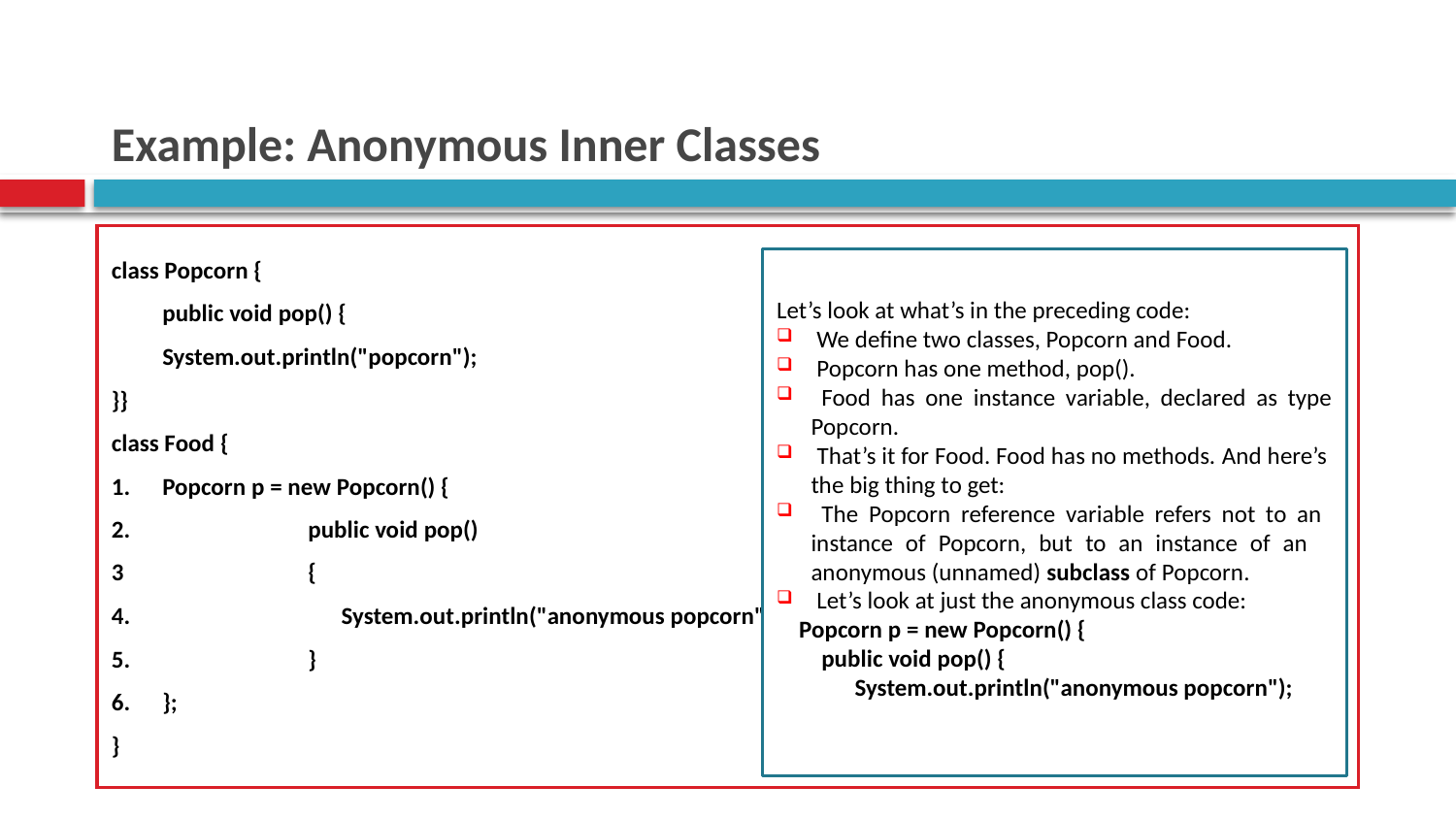

# Example: Anonymous Inner Classes

class Popcorn {
	public void pop() {
	System.out.println("popcorn");
}}
class Food {
1.	Popcorn p = new Popcorn() {
2.		public void pop()
3		{
4.		      System.out.println("anonymous popcorn");
5.		}
6.	};
}

Let’s look at what’s in the preceding code:
 We define two classes, Popcorn and Food.
 Popcorn has one method, pop().
 Food has one instance variable, declared as type Popcorn.
 That’s it for Food. Food has no methods. And here’s  the big thing to get:
 The Popcorn reference variable refers not to an  instance of Popcorn, but to an instance of an   anonymous (unnamed) subclass of Popcorn.
 Let’s look at just the anonymous class code:
    Popcorn p = new Popcorn() {
        public void pop() {
              System.out.println("anonymous popcorn");